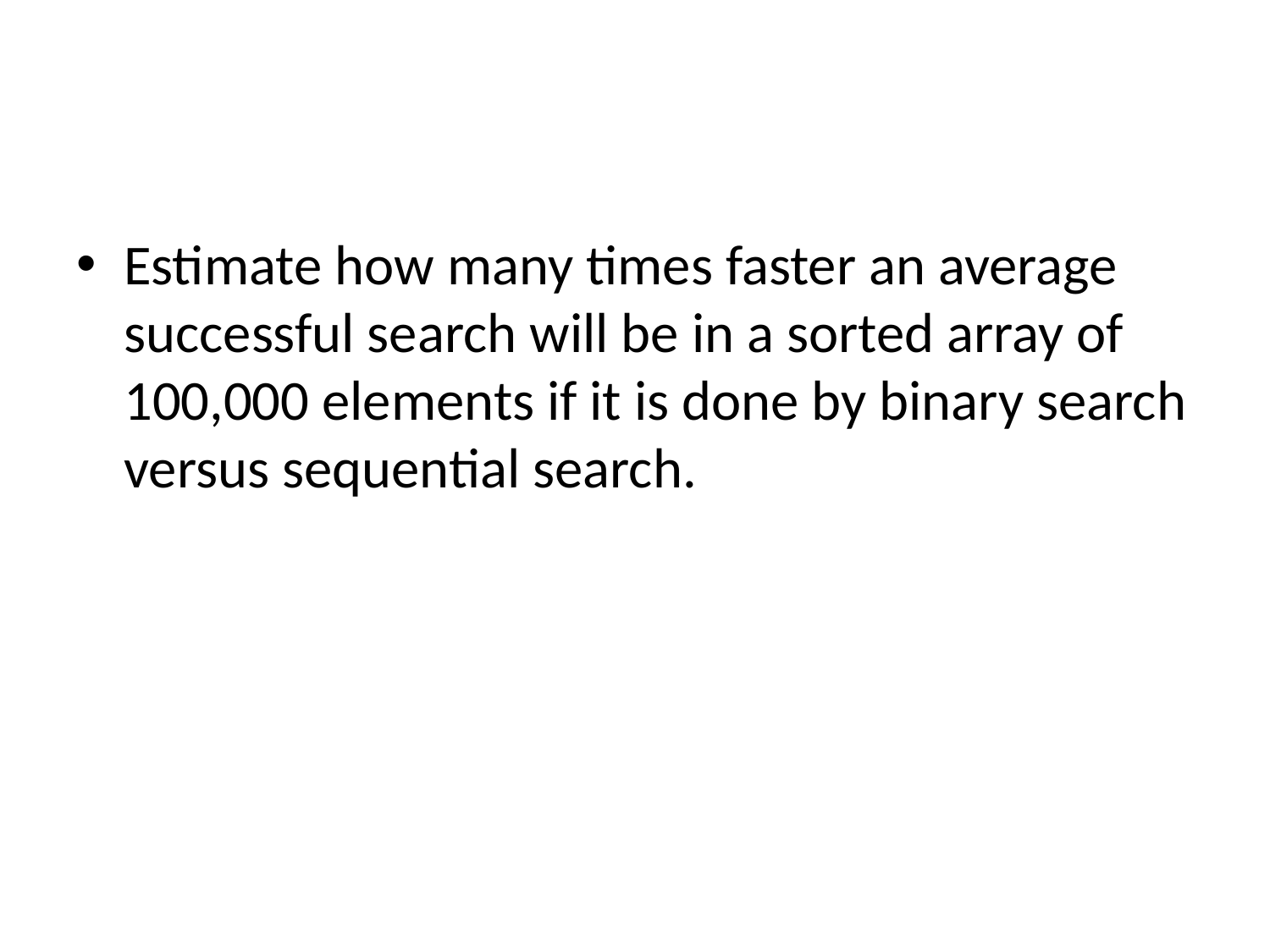

#
Estimate how many times faster an average successful search will be in a sorted array of 100,000 elements if it is done by binary search versus sequential search.